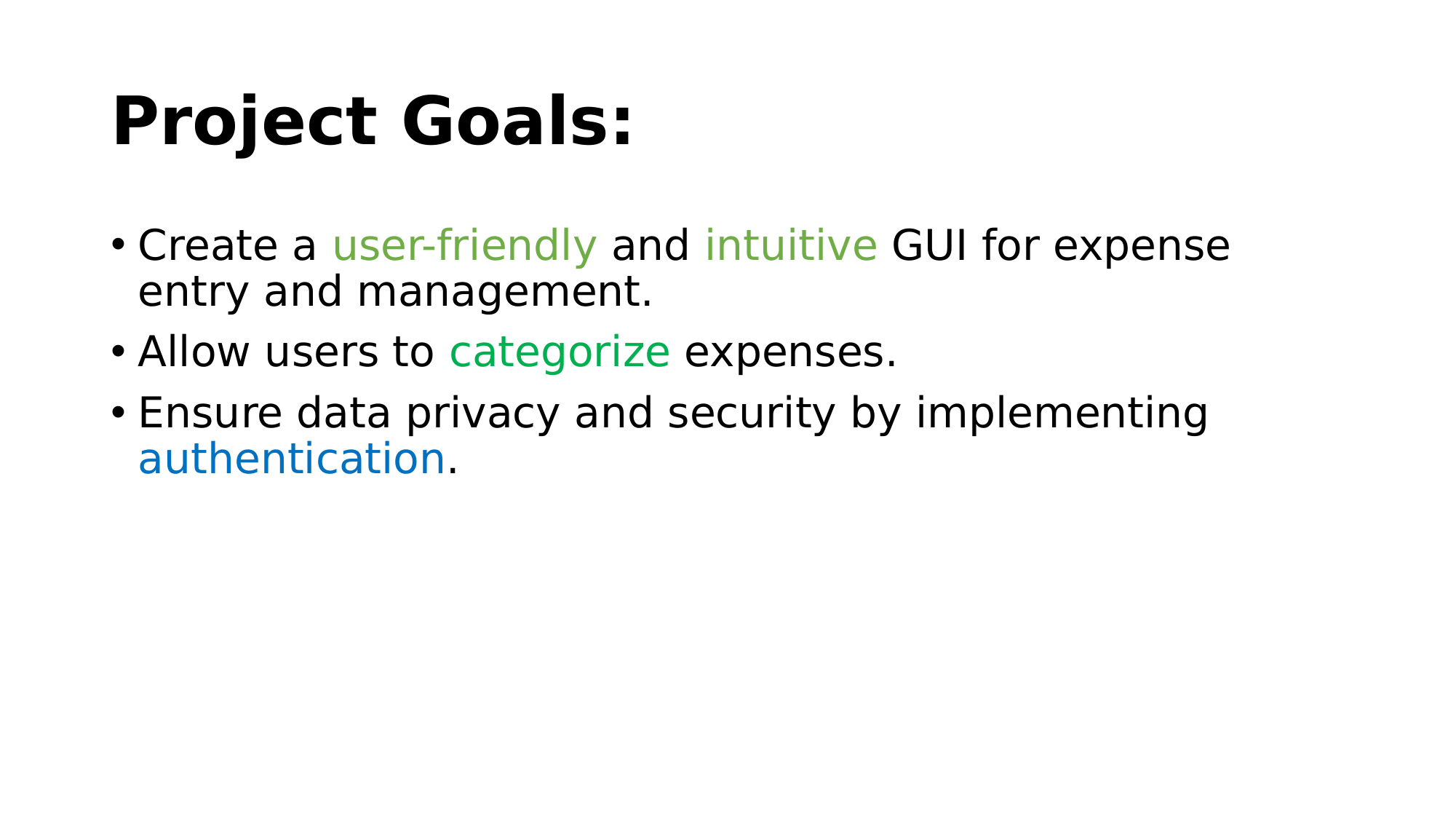

# Project Goals:
Create a user-friendly and intuitive GUI for expense entry and management.
Allow users to categorize expenses.
Ensure data privacy and security by implementing authentication.